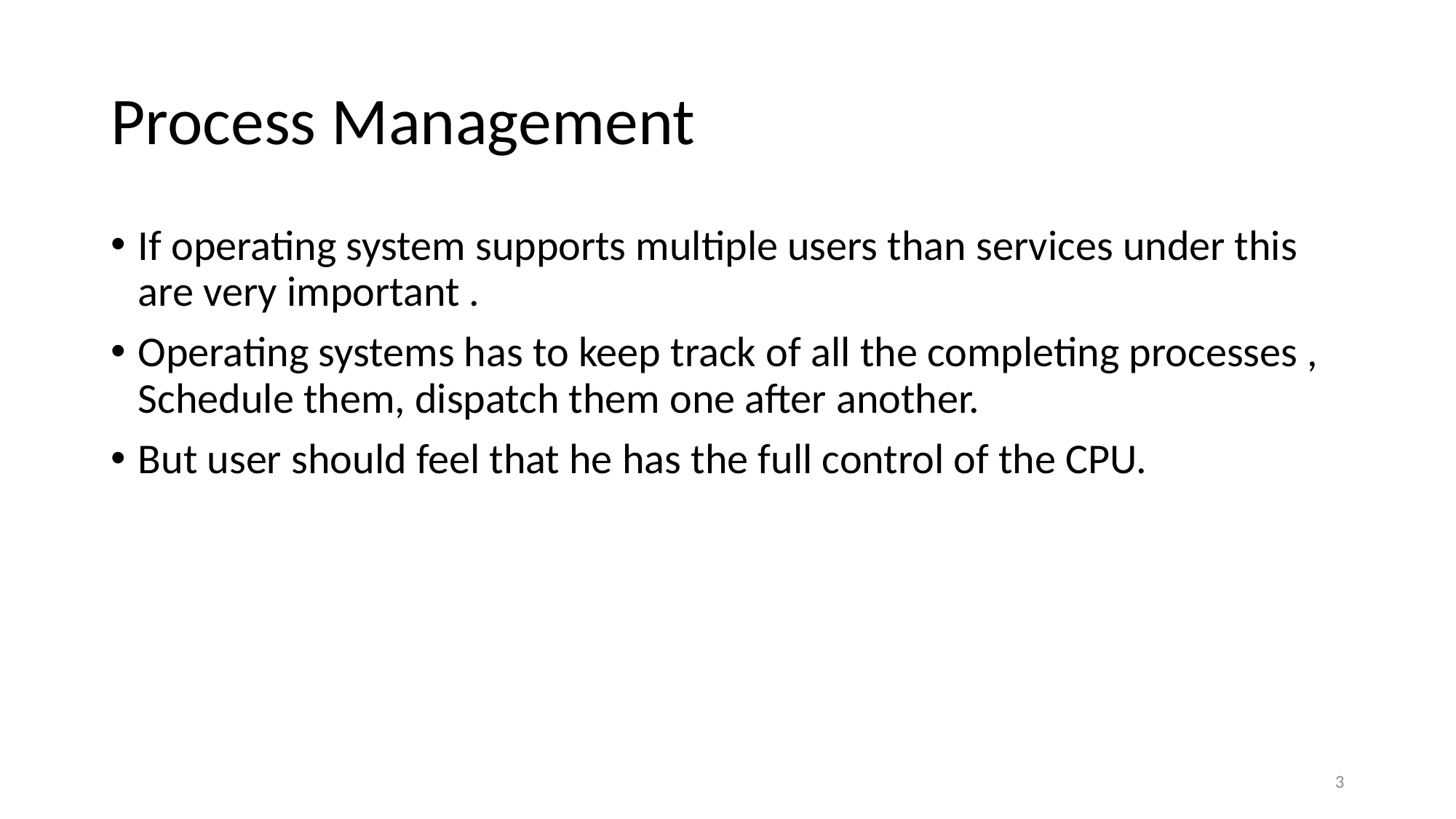

# Process Management
If operating system supports multiple users than services under this are very important .
Operating systems has to keep track of all the completing processes , Schedule them, dispatch them one after another.
But user should feel that he has the full control of the CPU.
3